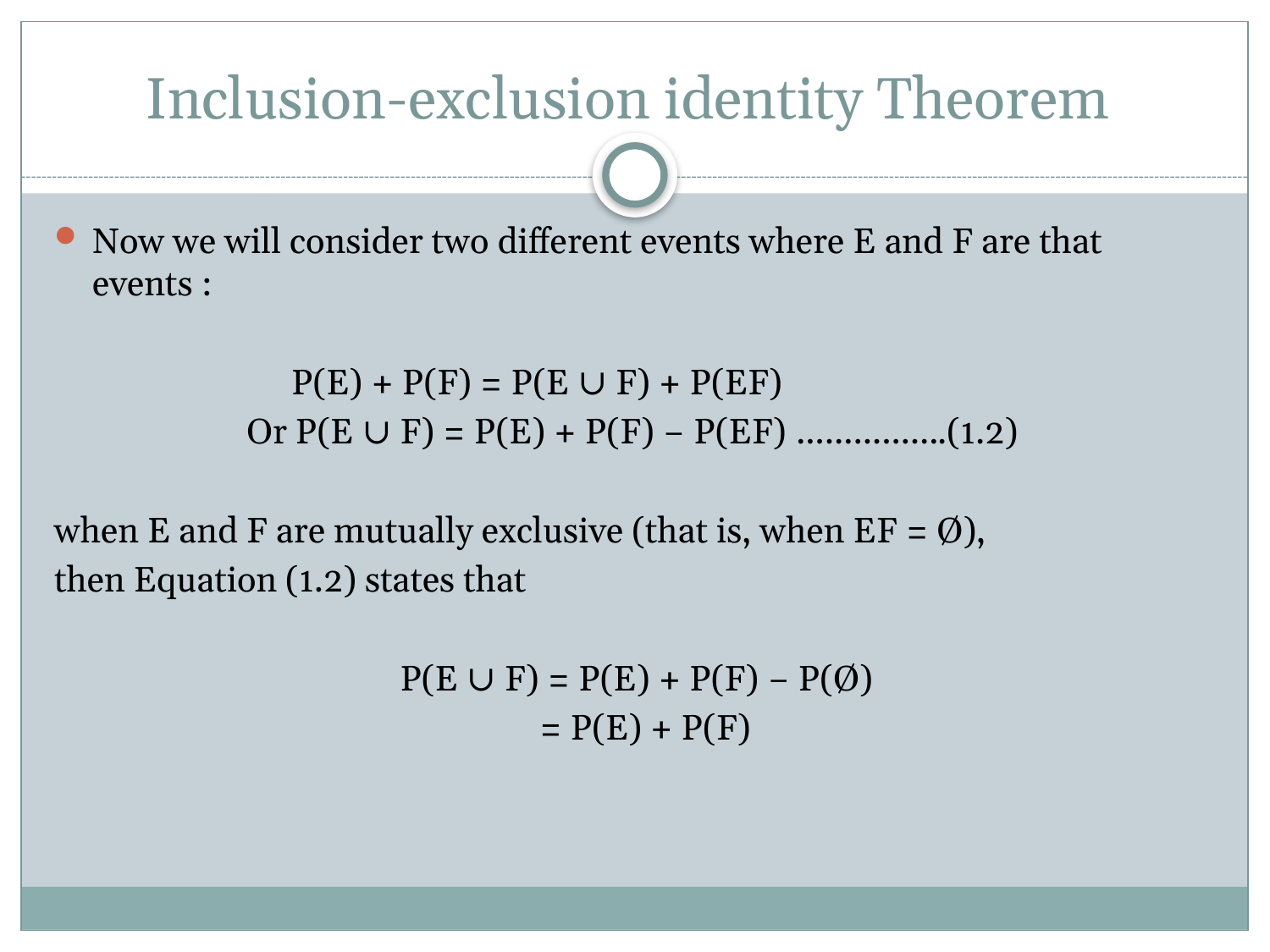

# Inclusion-exclusion identity Theorem
Now we will consider two different events where E and F are that events :

                            P(E) + P(F) = P(E ∪ F) + P(EF)
Or P(E ∪ F) = P(E) + P(F) − P(EF) …………….(1.2)

when E and F are mutually exclusive (that is, when EF = Ø),
then Equation (1.2) states that

 P(E ∪ F) = P(E) + P(F) − P(Ø)
    = P(E) + P(F)